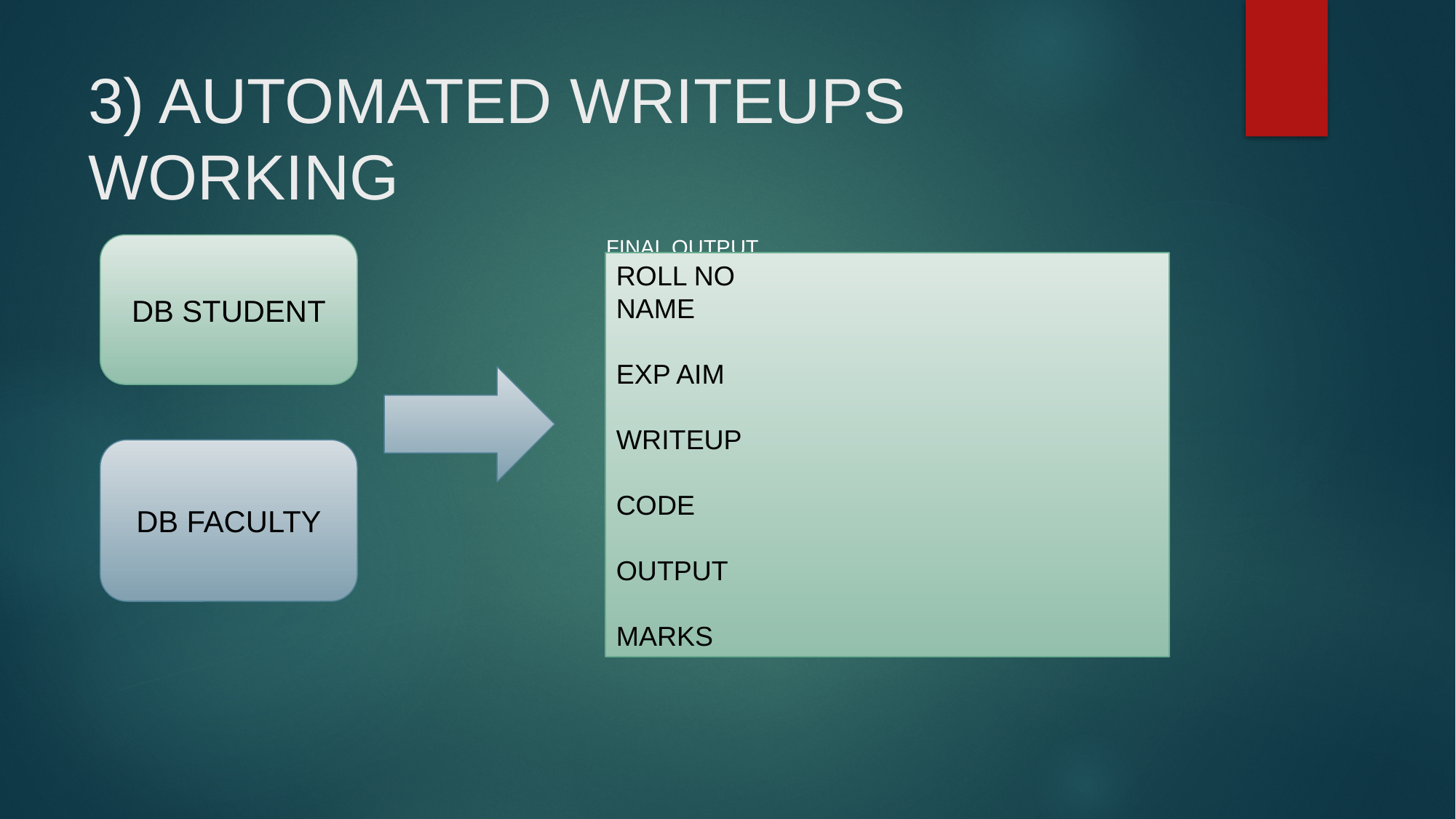

# 3) AUTOMATED WRITEUPS WORKING

              FINAL OUTPUT
DB STUDENT

ROLL NO
NAME

EXP AIM

WRITEUP

CODE

OUTPUT

MARKS

DB FACULTY